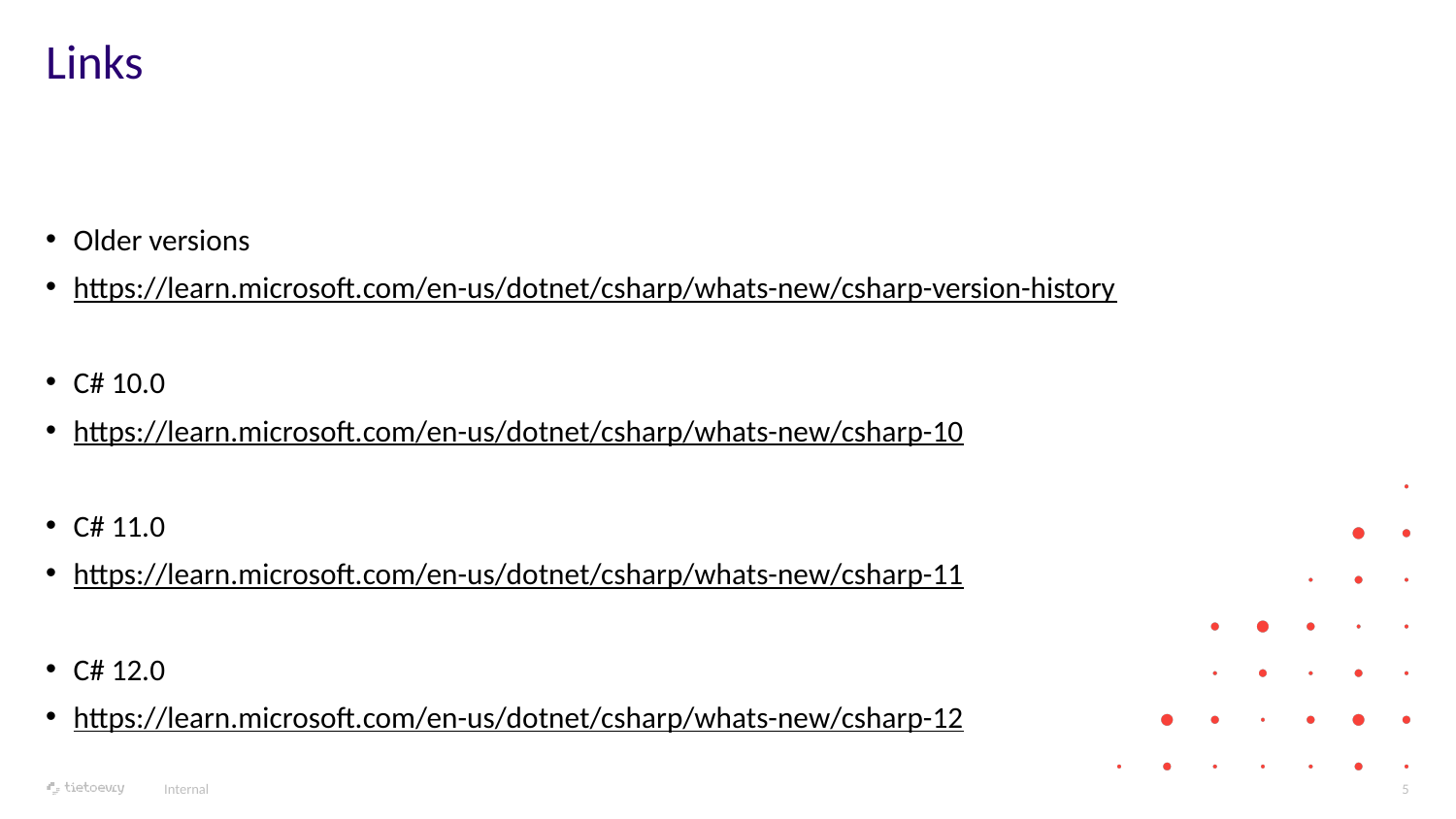

# Links
Older versions
https://learn.microsoft.com/en-us/dotnet/csharp/whats-new/csharp-version-history

C# 10.0
https://learn.microsoft.com/en-us/dotnet/csharp/whats-new/csharp-10

C# 11.0
https://learn.microsoft.com/en-us/dotnet/csharp/whats-new/csharp-11

C# 12.0
https://learn.microsoft.com/en-us/dotnet/csharp/whats-new/csharp-12

Internal
5